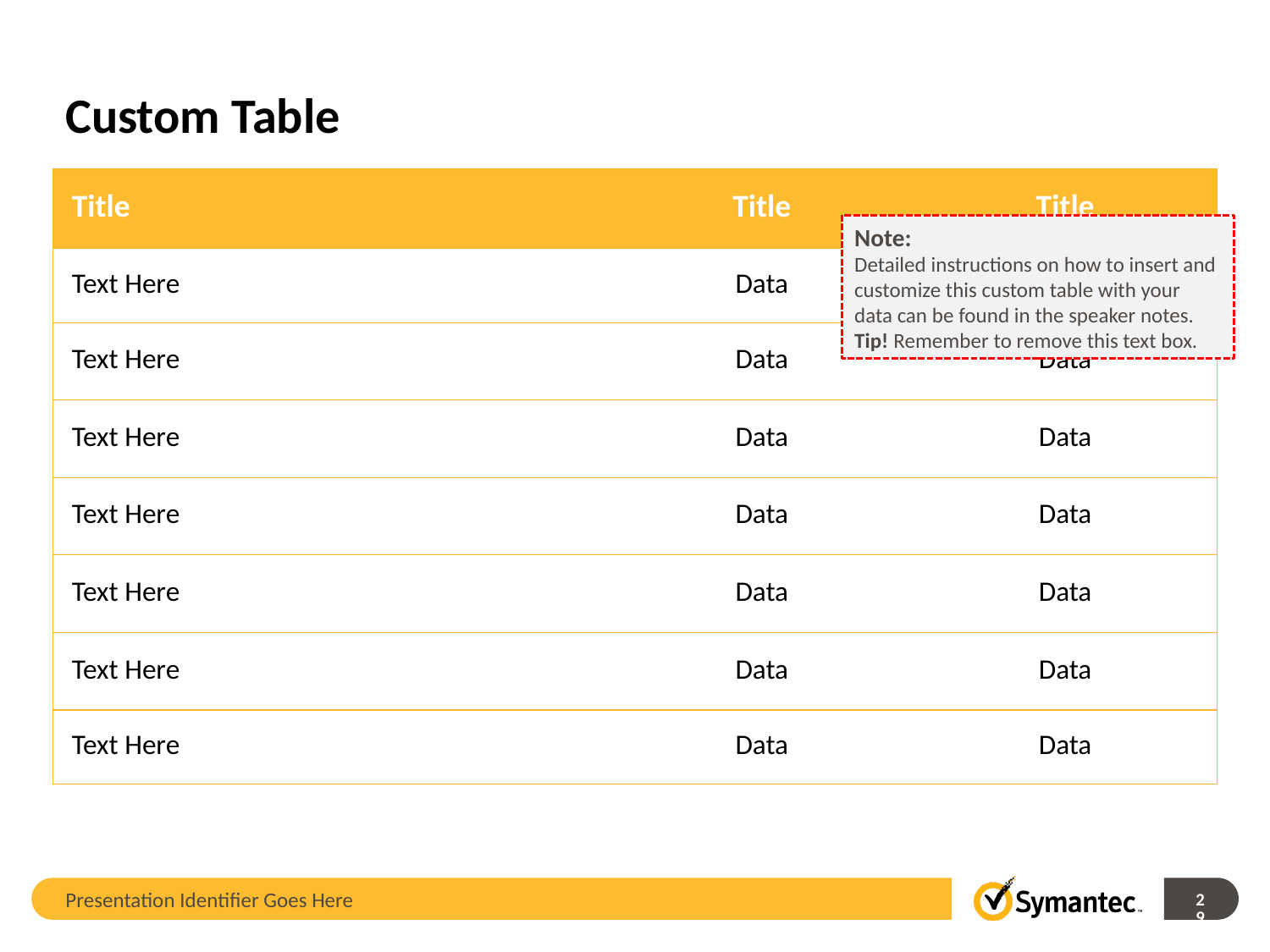

# Custom Table
| Title | Title | Title |
| --- | --- | --- |
| Text Here | Data | Data |
| Text Here | Data | Data |
| Text Here | Data | Data |
| Text Here | Data | Data |
| Text Here | Data | Data |
| Text Here | Data | Data |
| Text Here | Data | Data |
Note:
Detailed instructions on how to insert and customize this custom table with your data can be found in the speaker notes. Tip! Remember to remove this text box.
Presentation Identifier Goes Here
29